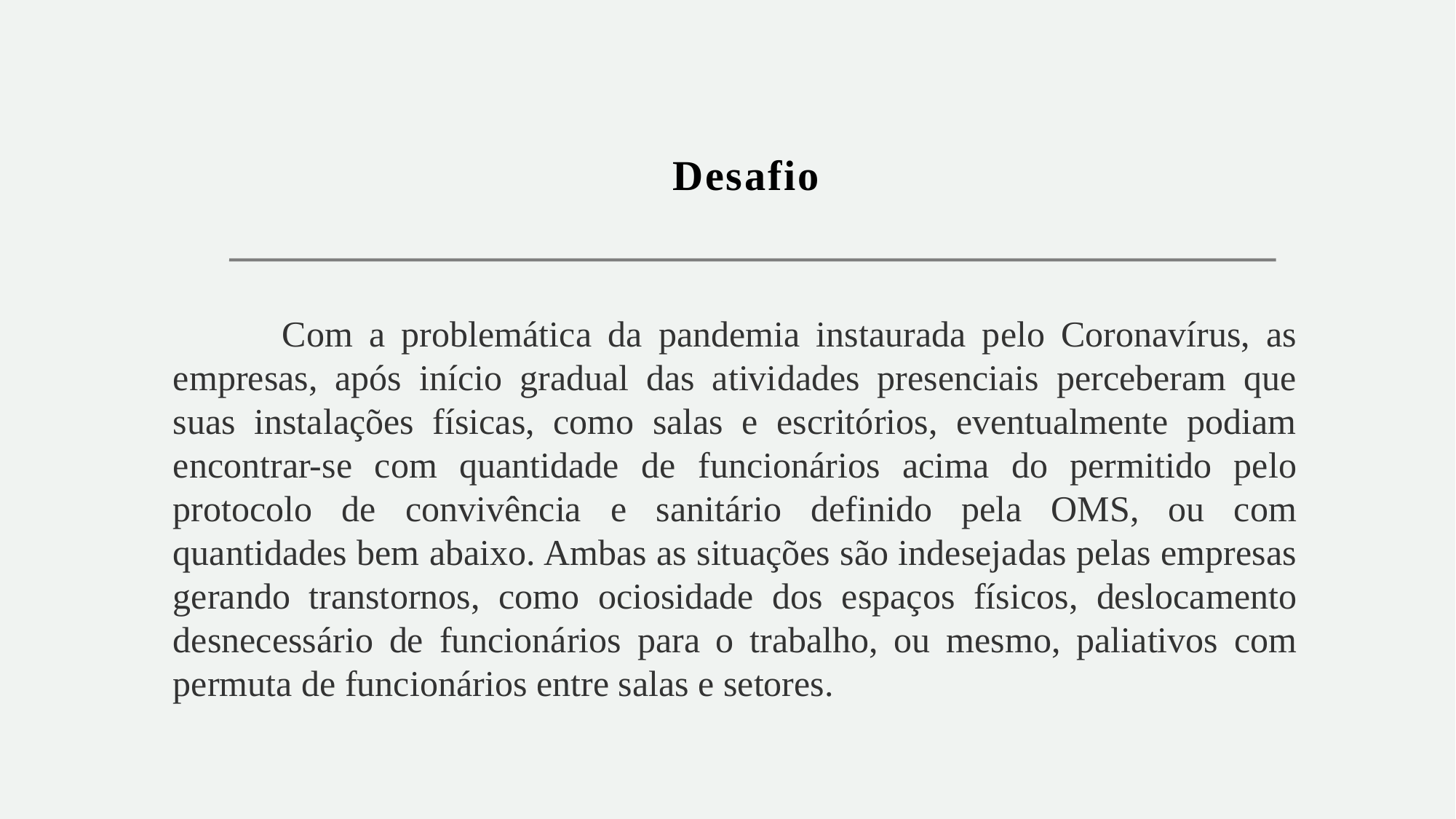

# Desafio
	Com a problemática da pandemia instaurada pelo Coronavírus, as empresas, após início gradual das atividades presenciais perceberam que suas instalações físicas, como salas e escritórios, eventualmente podiam encontrar-se com quantidade de funcionários acima do permitido pelo protocolo de convivência e sanitário definido pela OMS, ou com quantidades bem abaixo. Ambas as situações são indesejadas pelas empresas gerando transtornos, como ociosidade dos espaços físicos, deslocamento desnecessário de funcionários para o trabalho, ou mesmo, paliativos com permuta de funcionários entre salas e setores.